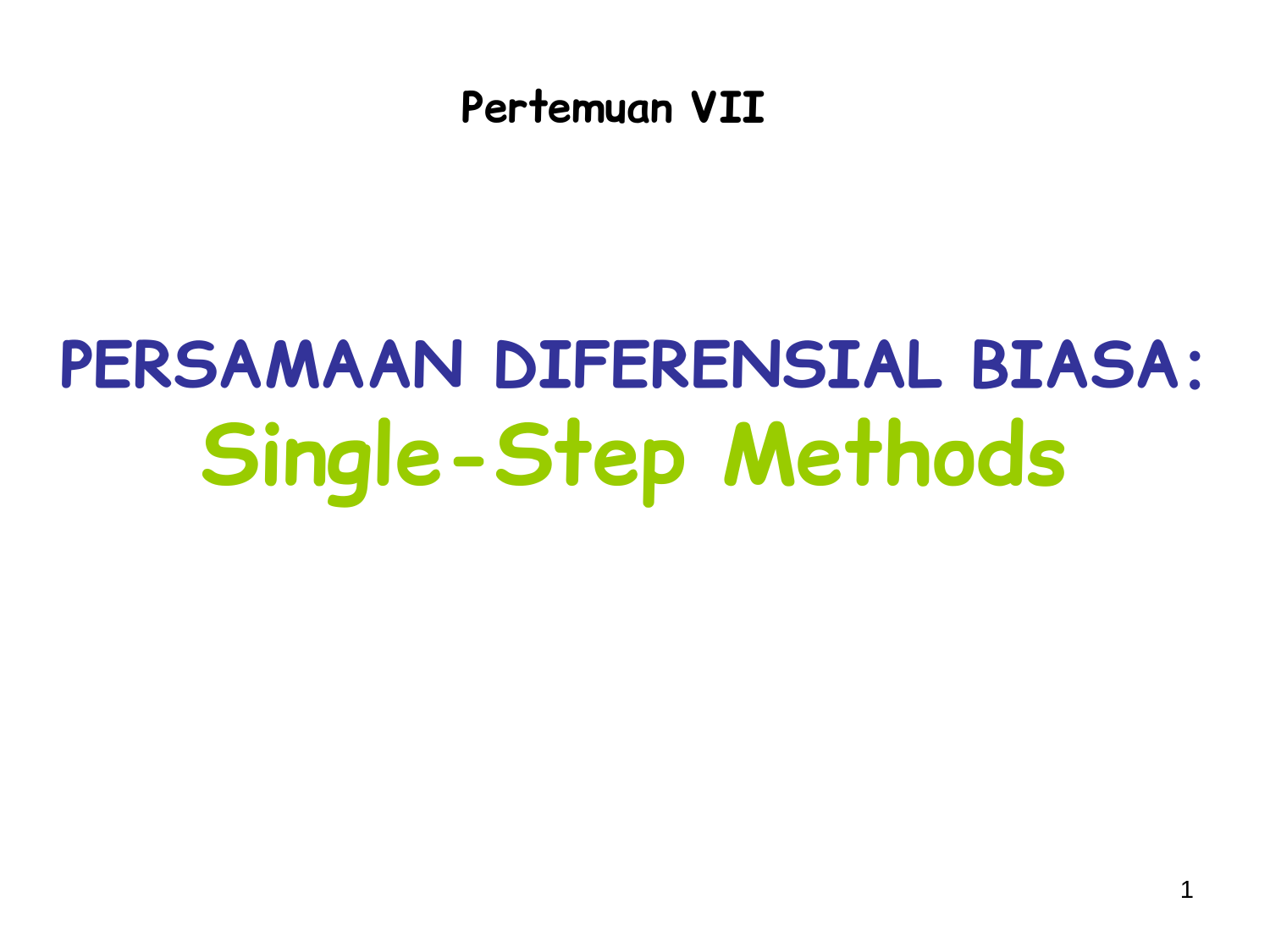

Pertemuan VII
# PERSAMAAN DIFERENSIAL BIASA: Single-Step Methods
1